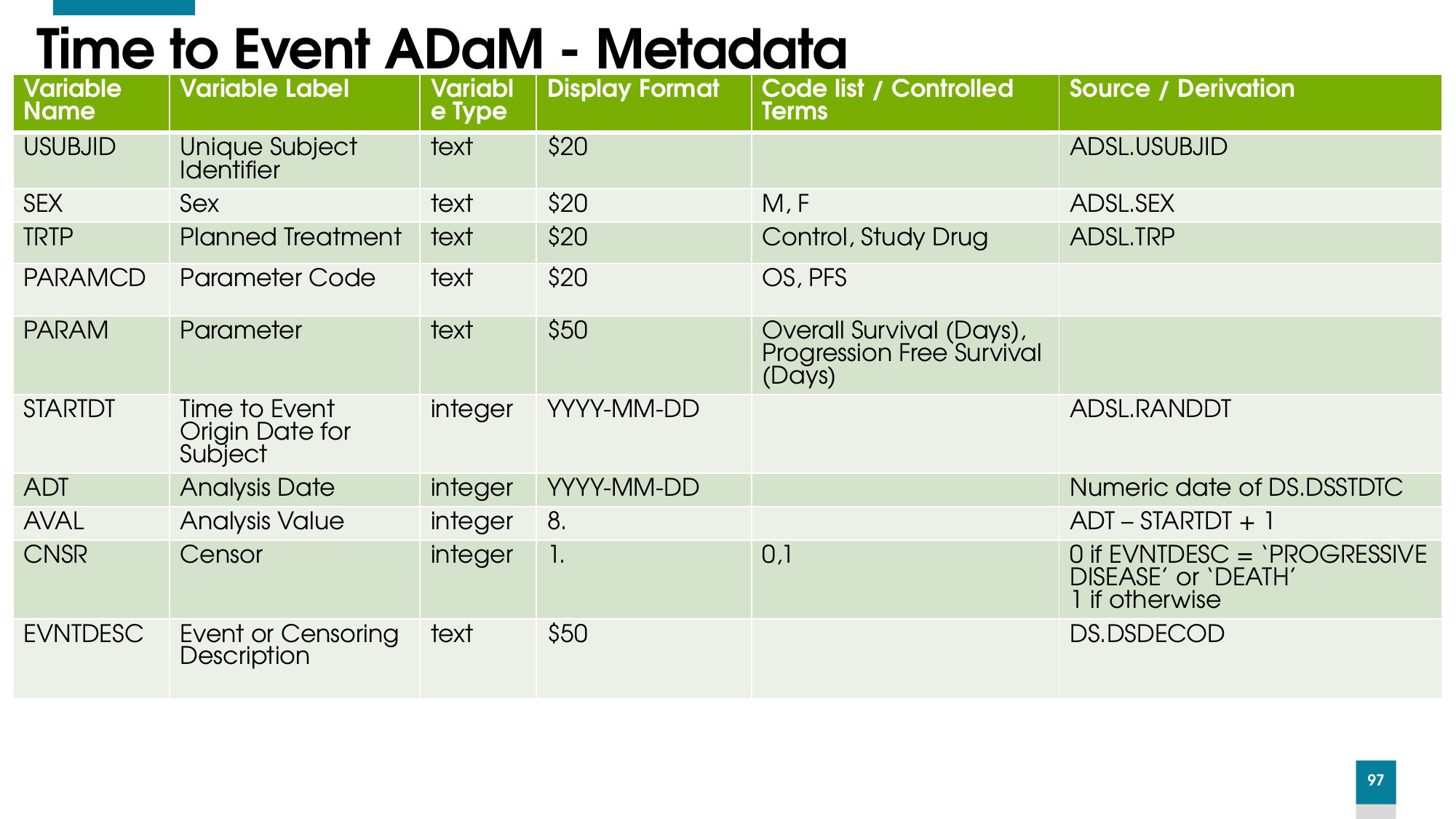

# Time to Event ADaM - Metadata
| Variable Name | Variable Label | Variable Type | Display Format | Code list / Controlled Terms | Source / Derivation |
| --- | --- | --- | --- | --- | --- |
| USUBJID | Unique Subject Identifier | text | $20 |  | ADSL.USUBJID |
| SEX | Sex | text | $20 | M, F | ADSL.SEX |
| TRTP | Planned Treatment | text | $20 | Control, Study Drug | ADSL.TRP |
| PARAMCD | Parameter Code | text | $20 | OS, PFS |  |
| PARAM | Parameter | text | $50 | Overall Survival (Days), Progression Free Survival (Days) |  |
| STARTDT | Time to Event Origin Date for Subject | integer | YYYY-MM-DD |  | ADSL.RANDDT |
| ADT | Analysis Date | integer | YYYY-MM-DD |  | Numeric date of DS.DSSTDTC |
| AVAL | Analysis Value | integer | 8. |  | ADT – STARTDT + 1 |
| CNSR | Censor | integer | 1. | 0,1 | 0 if EVNTDESC = ‘PROGRESSIVE DISEASE’ or ‘DEATH’ 1 if otherwise |
| EVNTDESC | Event or Censoring Description | text | $50 |  | DS.DSDECOD |